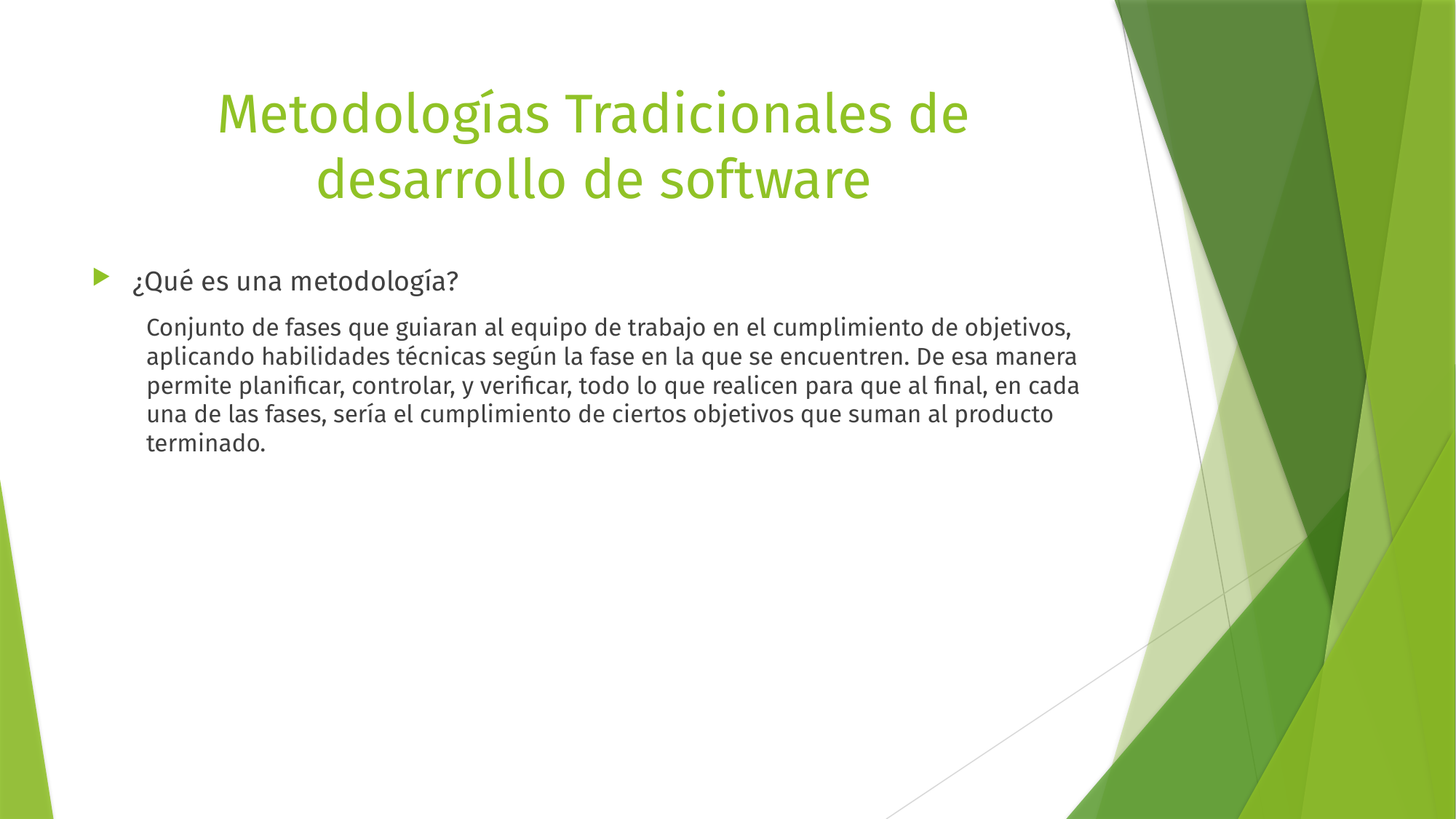

# Metodologías Tradicionales de desarrollo de software
¿Qué es una metodología?
Conjunto de fases que guiaran al equipo de trabajo en el cumplimiento de objetivos, aplicando habilidades técnicas según la fase en la que se encuentren. De esa manera permite planificar, controlar, y verificar, todo lo que realicen para que al final, en cada una de las fases, sería el cumplimiento de ciertos objetivos que suman al producto terminado.